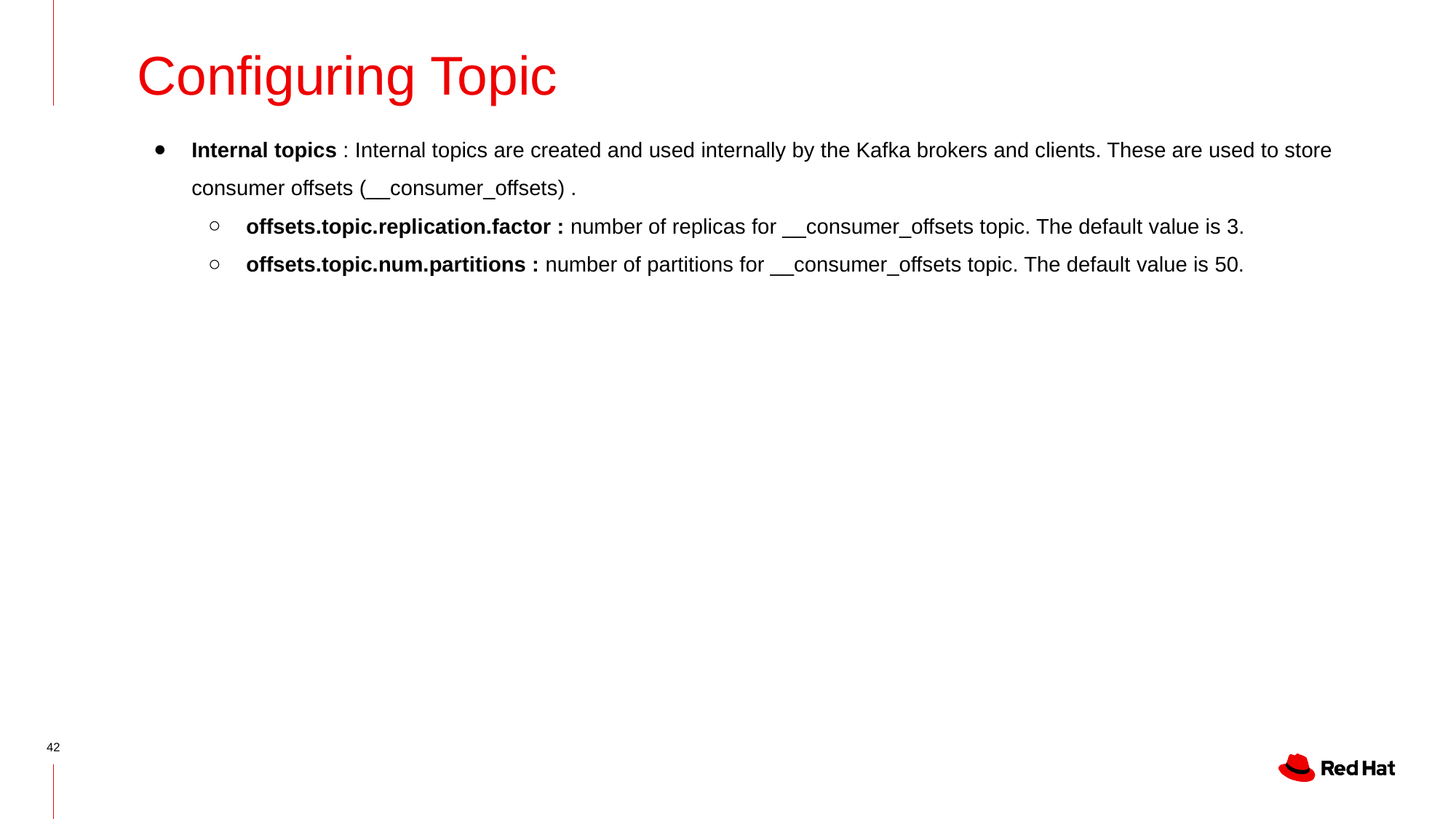

Configuring Topic
Internal topics : Internal topics are created and used internally by the Kafka brokers and clients. These are used to store consumer offsets (__consumer_offsets) .
offsets.topic.replication.factor : number of replicas for __consumer_offsets topic. The default value is 3.
offsets.topic.num.partitions : number of partitions for __consumer_offsets topic. The default value is 50.

42